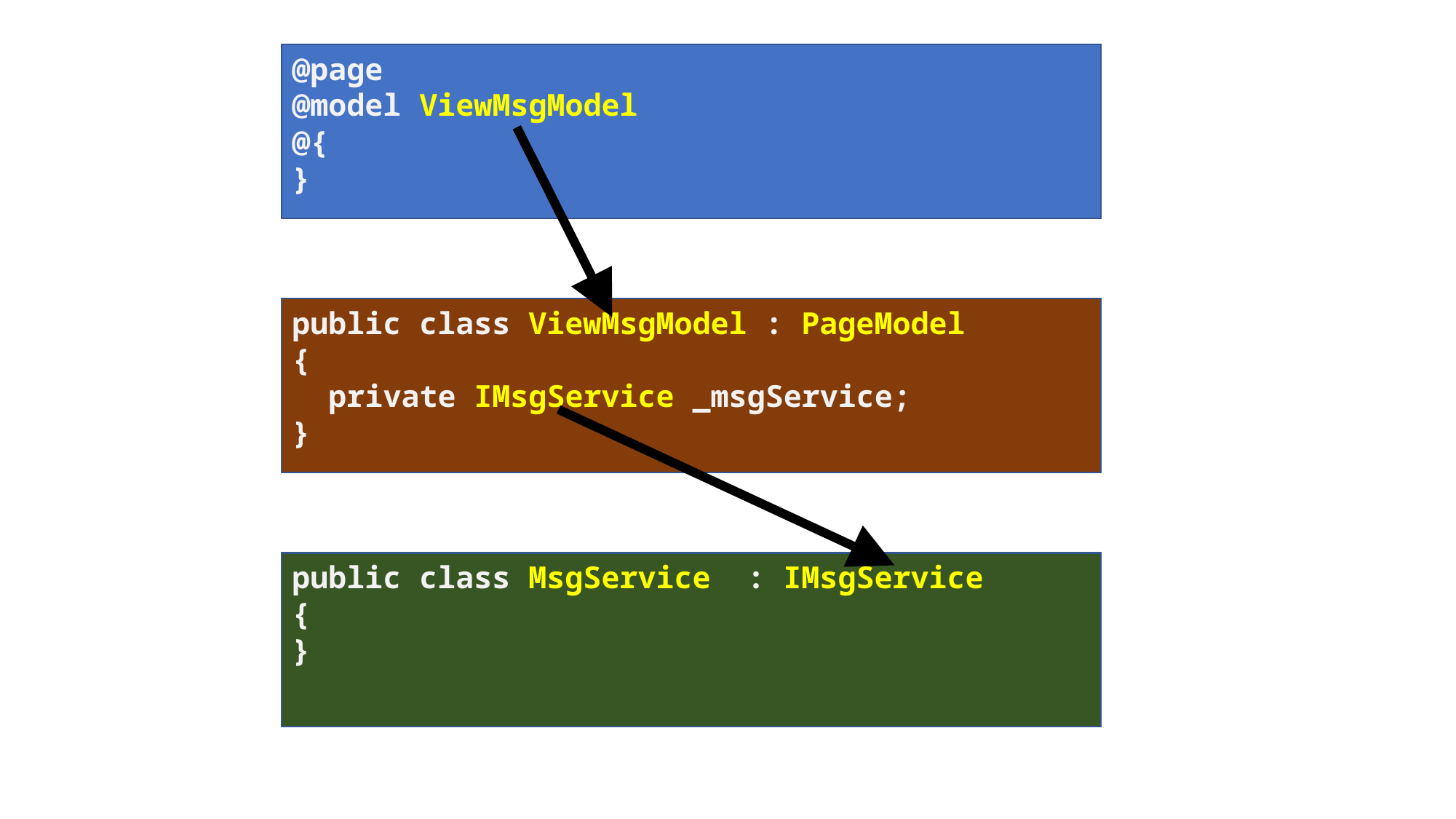

@page
@model ViewMsgModel
@{
}
public class ViewMsgModel : PageModel
{
  private IMsgService _msgService;
}
public class MsgService  : IMsgService
{
}